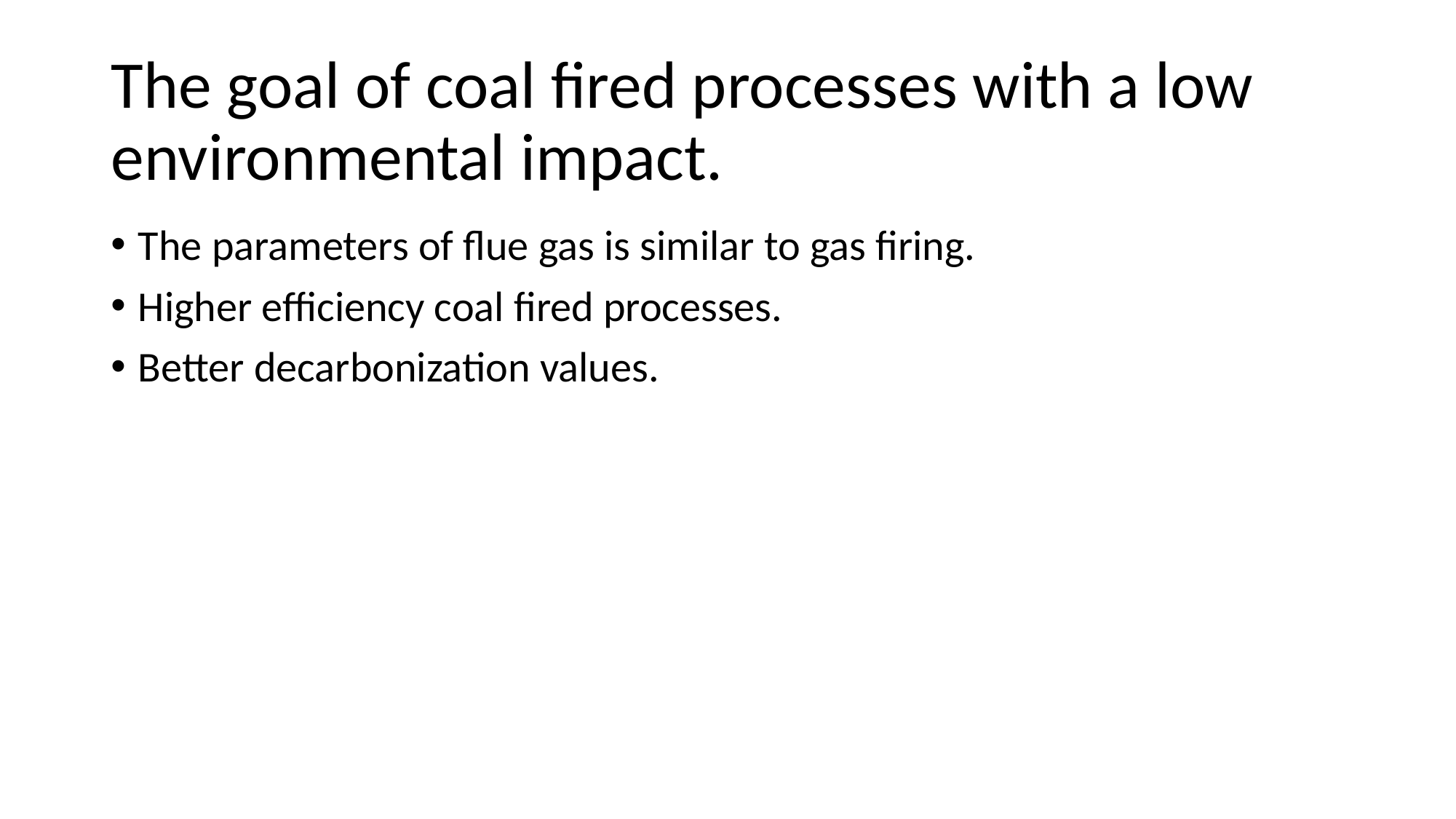

# The goal of coal fired processes with a low environmental impact.
The parameters of flue gas is similar to gas firing.
Higher efficiency coal fired processes.
Better decarbonization values.